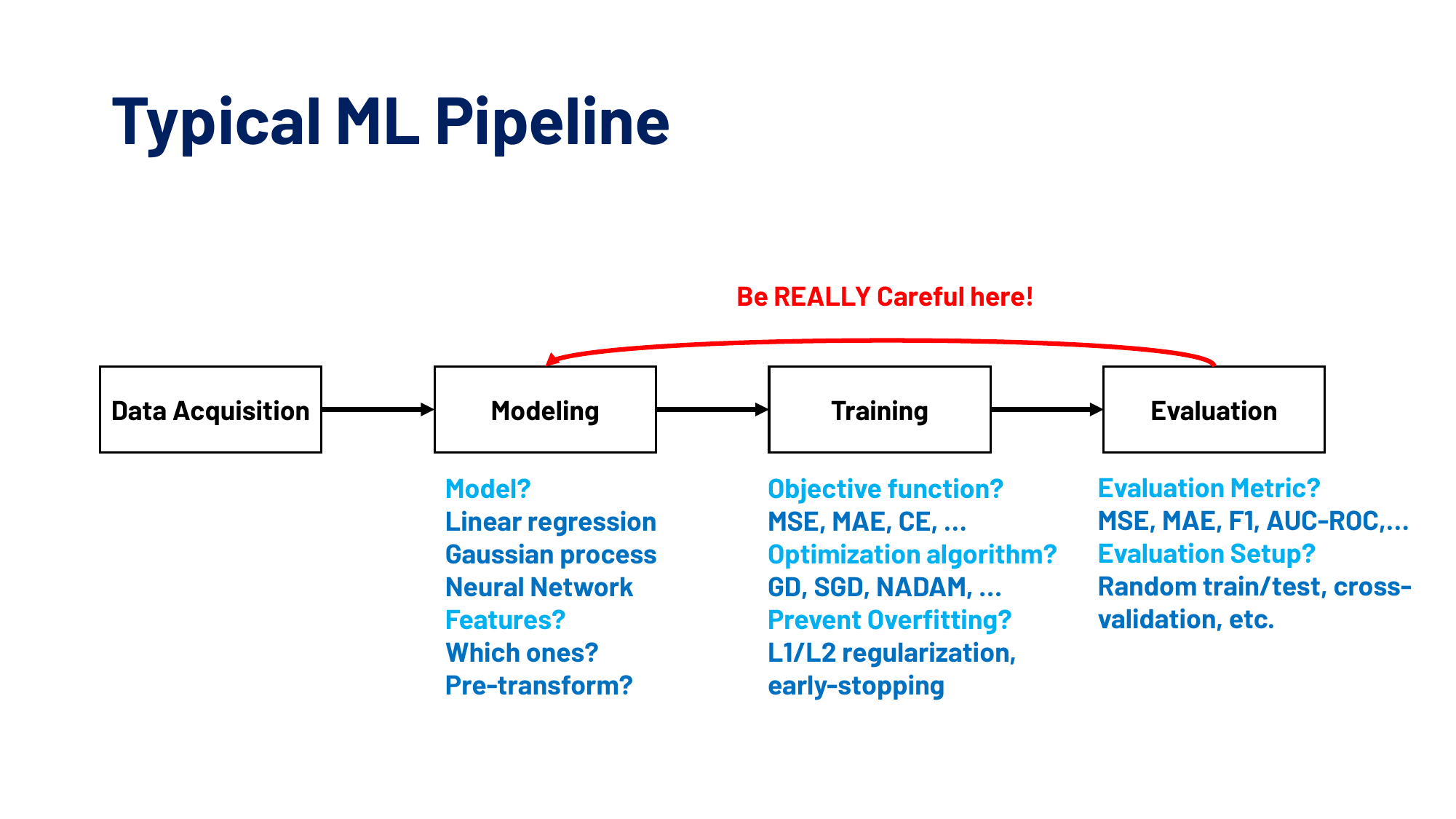

# Typical ML Pipeline
Be REALLY Careful here!
Evaluation
Modeling
Training
Data Acquisition
Objective function?
MSE, MAE, CE, …
Optimization algorithm?
GD, SGD, NADAM, …
Prevent Overfitting?
L1/L2 regularization, early-stopping

Evaluation Metric?
MSE, MAE, F1, AUC-ROC,…
Evaluation Setup?
Random train/test, cross-validation, etc.

Model?
Linear regression
Gaussian process
Neural Network
Features?
Which ones?
Pre-transform?